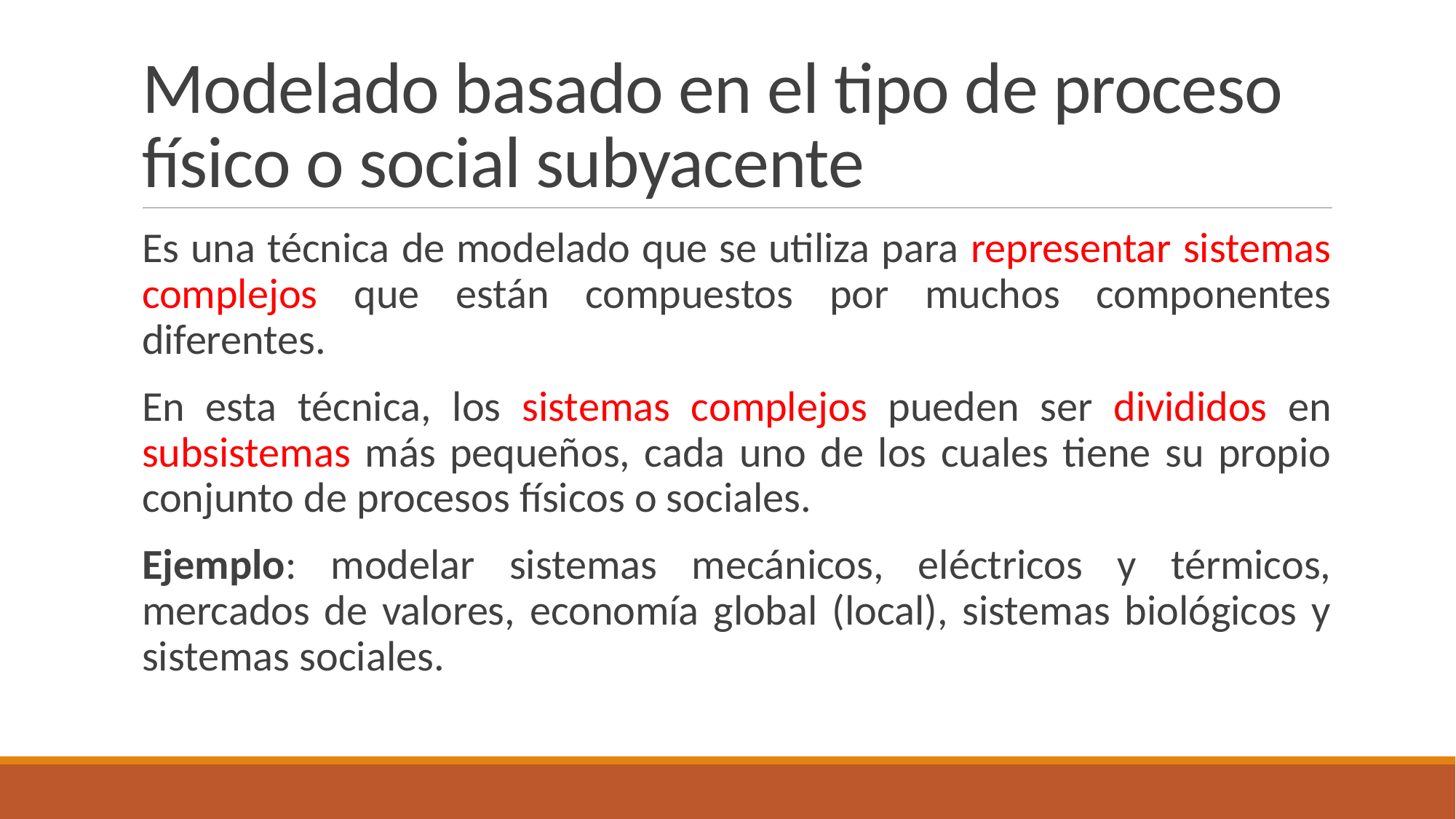

# Modelado basado en el tipo de proceso físico o social subyacente
Es una técnica de modelado que se utiliza para representar sistemas complejos que están compuestos por muchos componentes diferentes.
En esta técnica, los sistemas complejos pueden ser divididos en subsistemas más pequeños, cada uno de los cuales tiene su propio conjunto de procesos físicos o sociales.
Ejemplo: modelar sistemas mecánicos, eléctricos y térmicos, mercados de valores, economía global (local), sistemas biológicos y sistemas sociales.